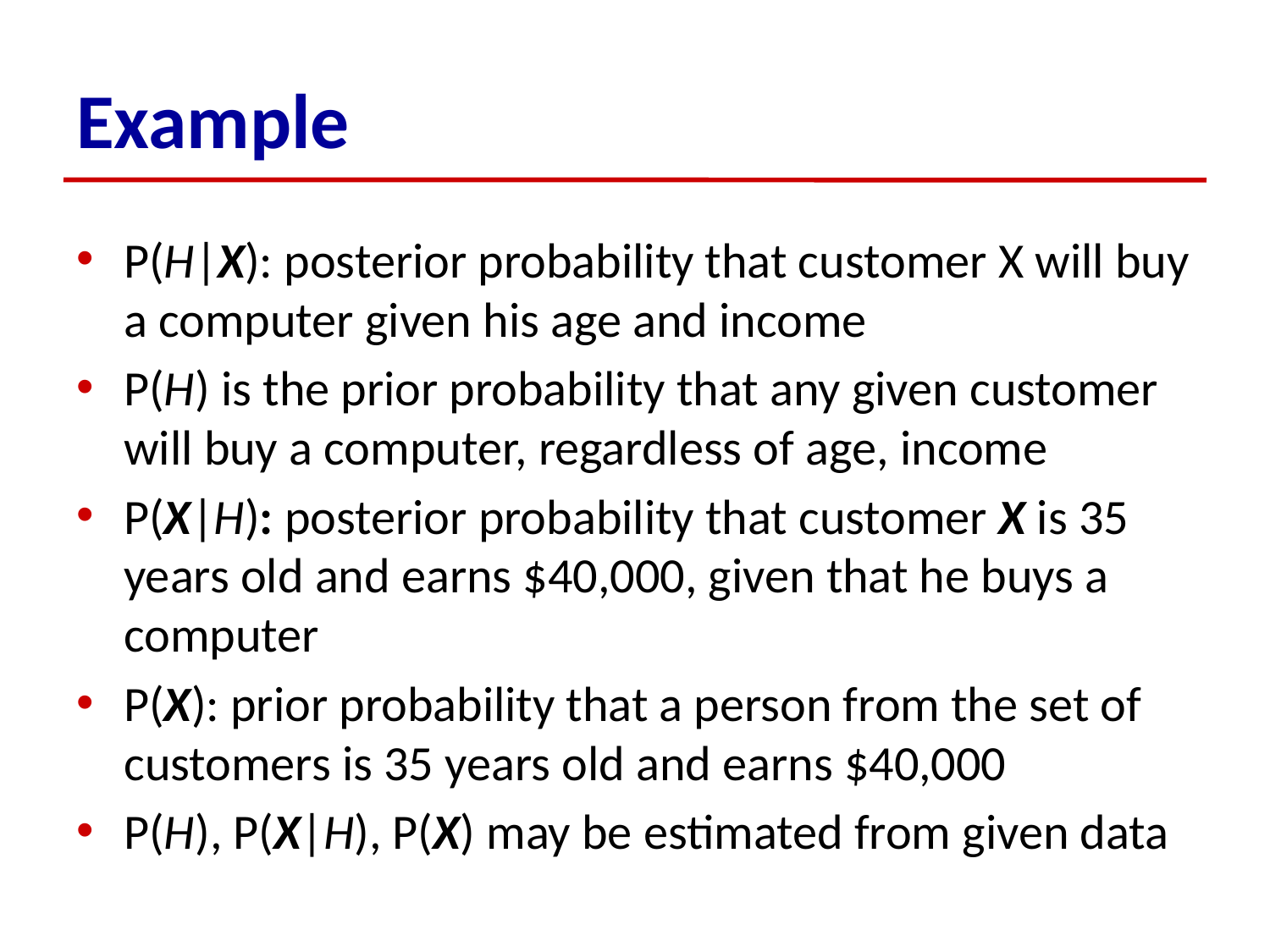

# Example
P(H|X): posterior probability that customer X will buy a computer given his age and income
P(H) is the prior probability that any given customer will buy a computer, regardless of age, income
P(X|H): posterior probability that customer X is 35 years old and earns $40,000, given that he buys a computer
P(X): prior probability that a person from the set of customers is 35 years old and earns $40,000
P(H), P(X|H), P(X) may be estimated from given data